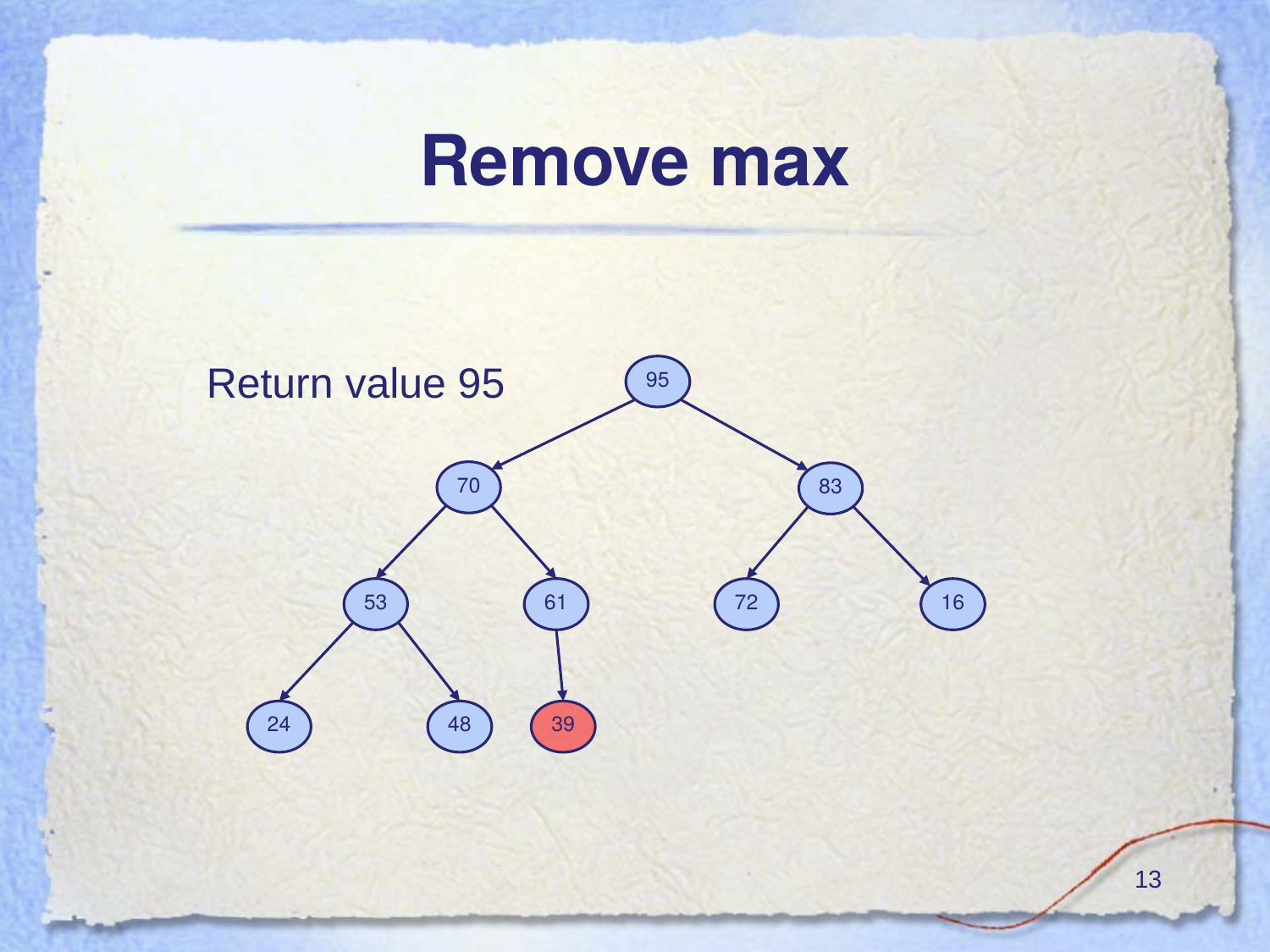

# Remove max
Return value 95
95
70
83
53
61
72
16
24
48
39
13